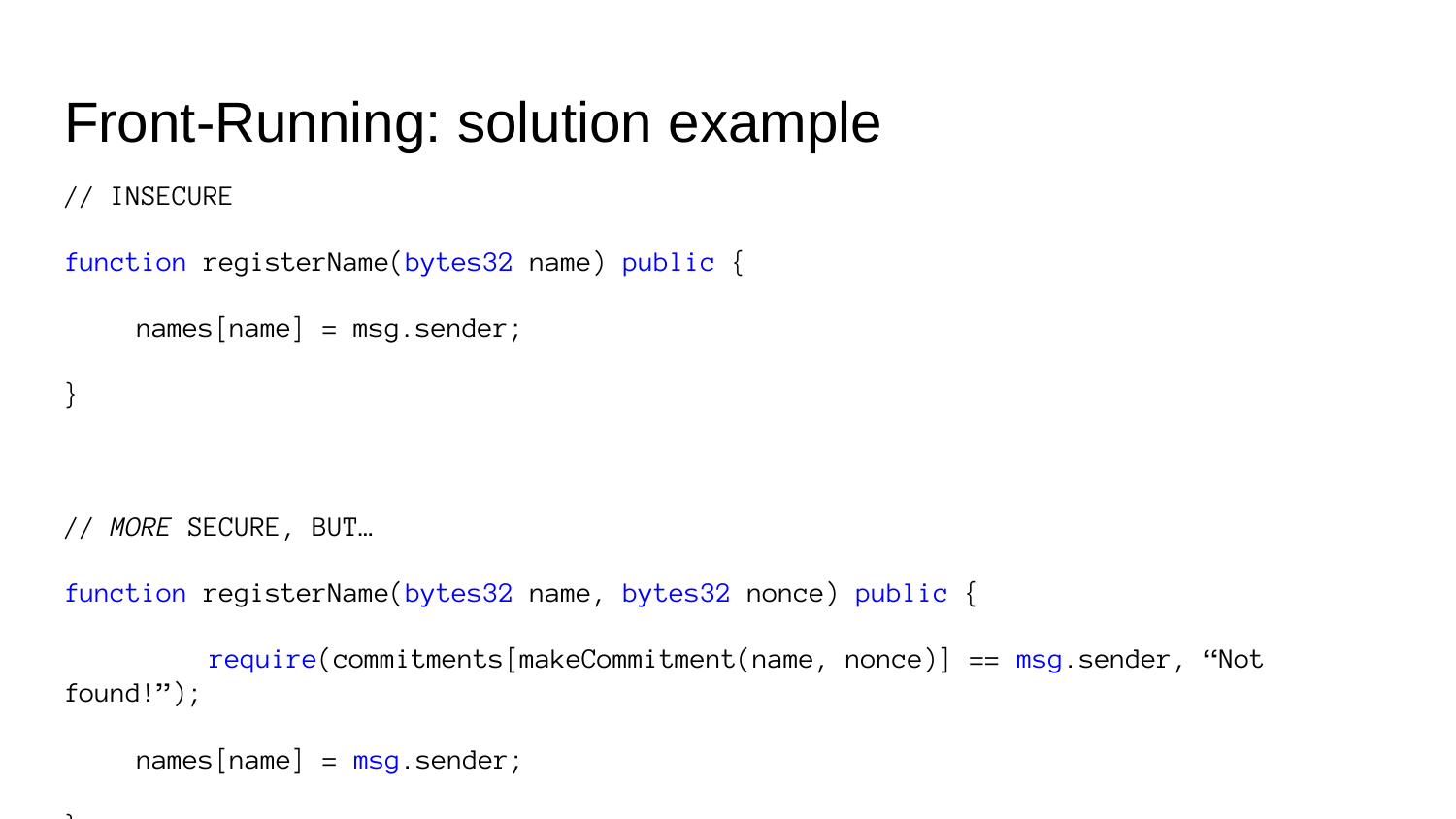

# Front-Running: solution example
// INSECURE
function registerName(bytes32 name) public {
names[name] = msg.sender;
}

// MORE SECURE, BUT…
function registerName(bytes32 name, bytes32 nonce) public {
	require(commitments[makeCommitment(name, nonce)] == msg.sender, “Not found!”);
names[name] = msg.sender;
}